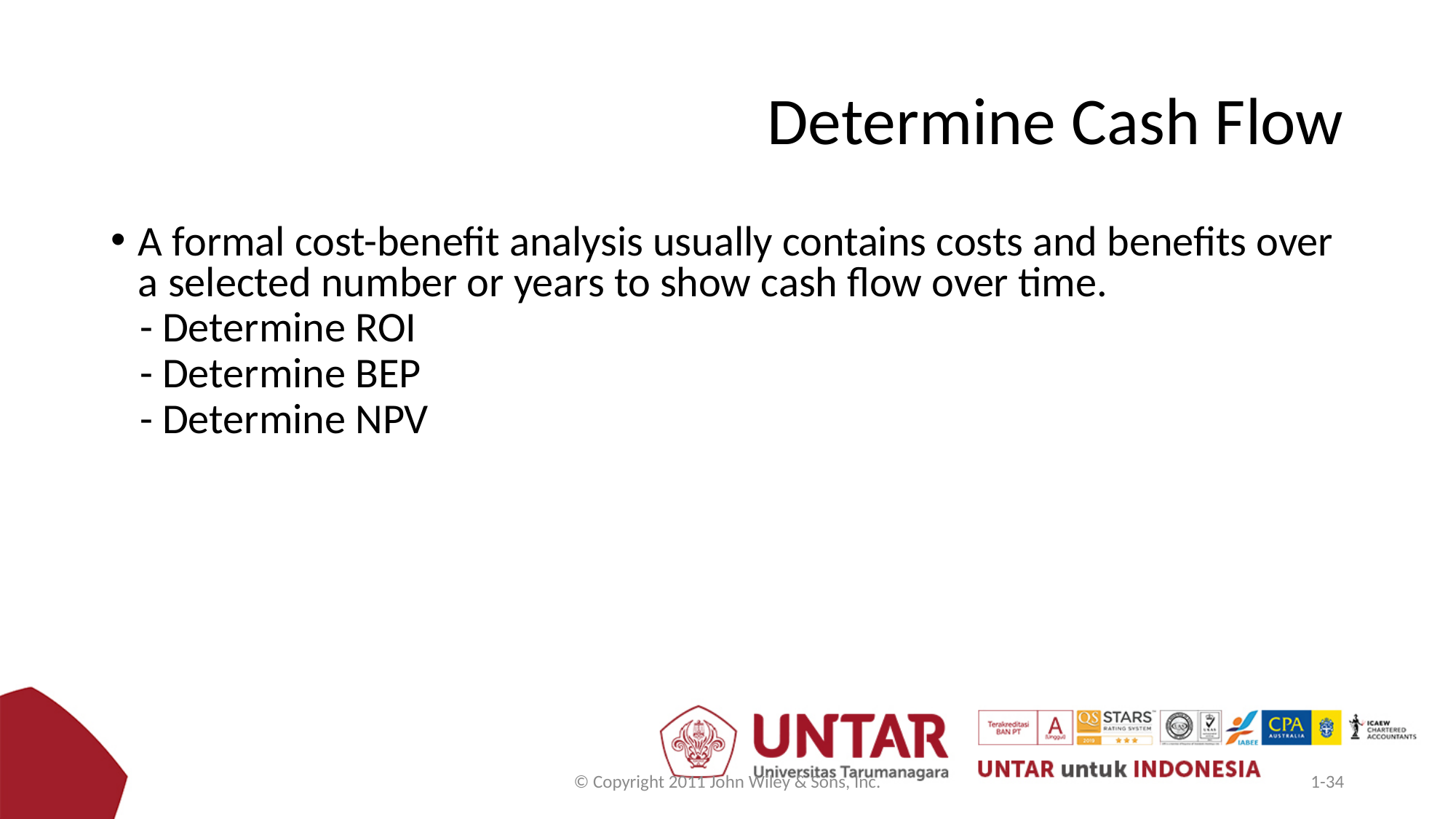

# Determine Cash Flow
A formal cost-benefit analysis usually contains costs and benefits over a selected number or years to show cash flow over time.
   - Determine ROI
   - Determine BEP
   - Determine NPV
© Copyright 2011 John Wiley & Sons, Inc.
1-34